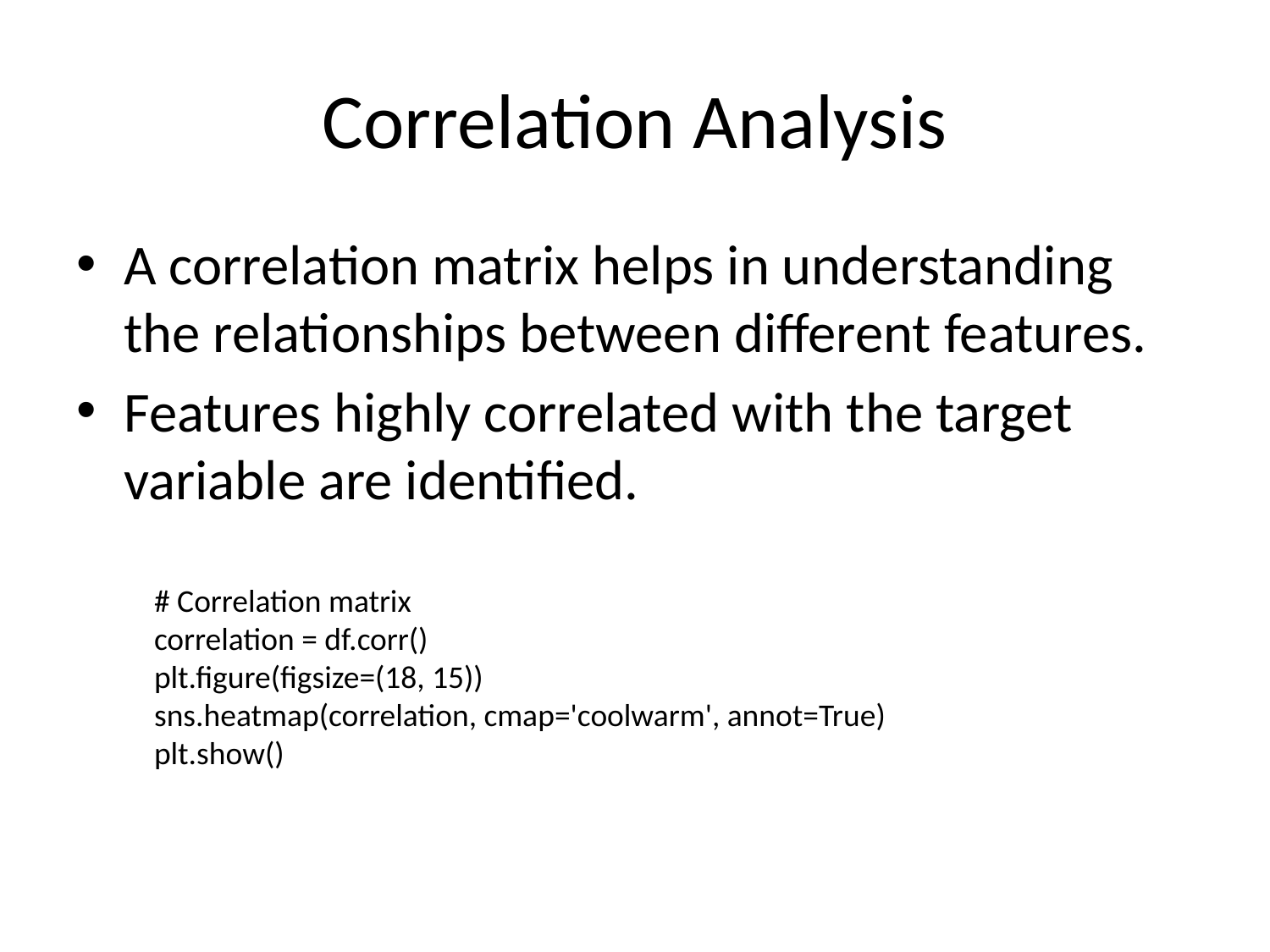

# Correlation Analysis
A correlation matrix helps in understanding the relationships between different features.
Features highly correlated with the target variable are identified.

# Correlation matrix
correlation = df.corr()
plt.figure(figsize=(18, 15))
sns.heatmap(correlation, cmap='coolwarm', annot=True)
plt.show()